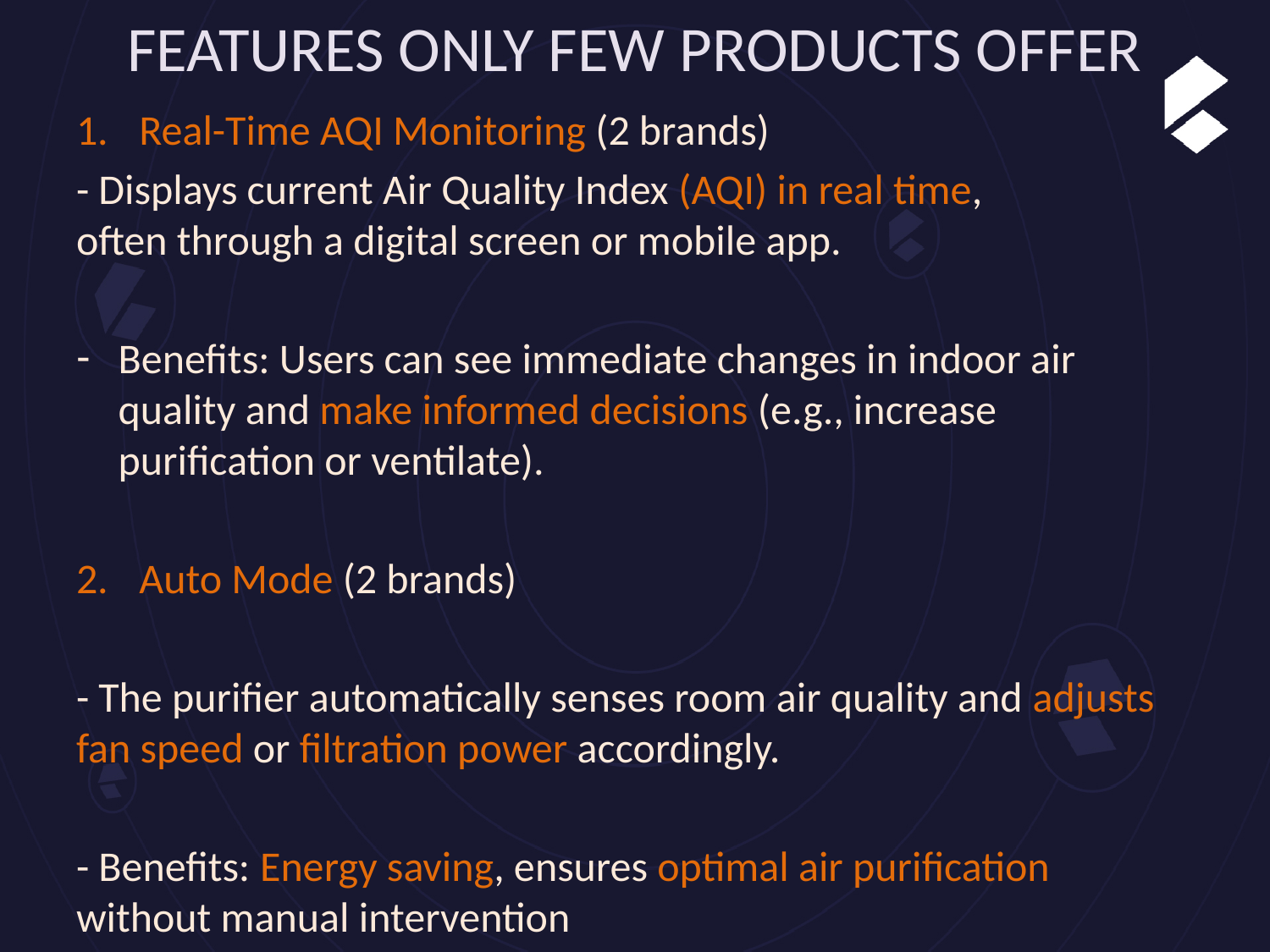

# FEATURES ONLY FEW PRODUCTS OFFER
Real-Time AQI Monitoring (2 brands)
- Displays current Air Quality Index (AQI) in real time,                 often through a digital screen or mobile app.

Benefits: Users can see immediate changes in indoor air quality and make informed decisions (e.g., increase purification or ventilate).

Auto Mode (2 brands)

- The purifier automatically senses room air quality and adjusts fan speed or filtration power accordingly.

- Benefits: Energy saving, ensures optimal air purification without manual intervention